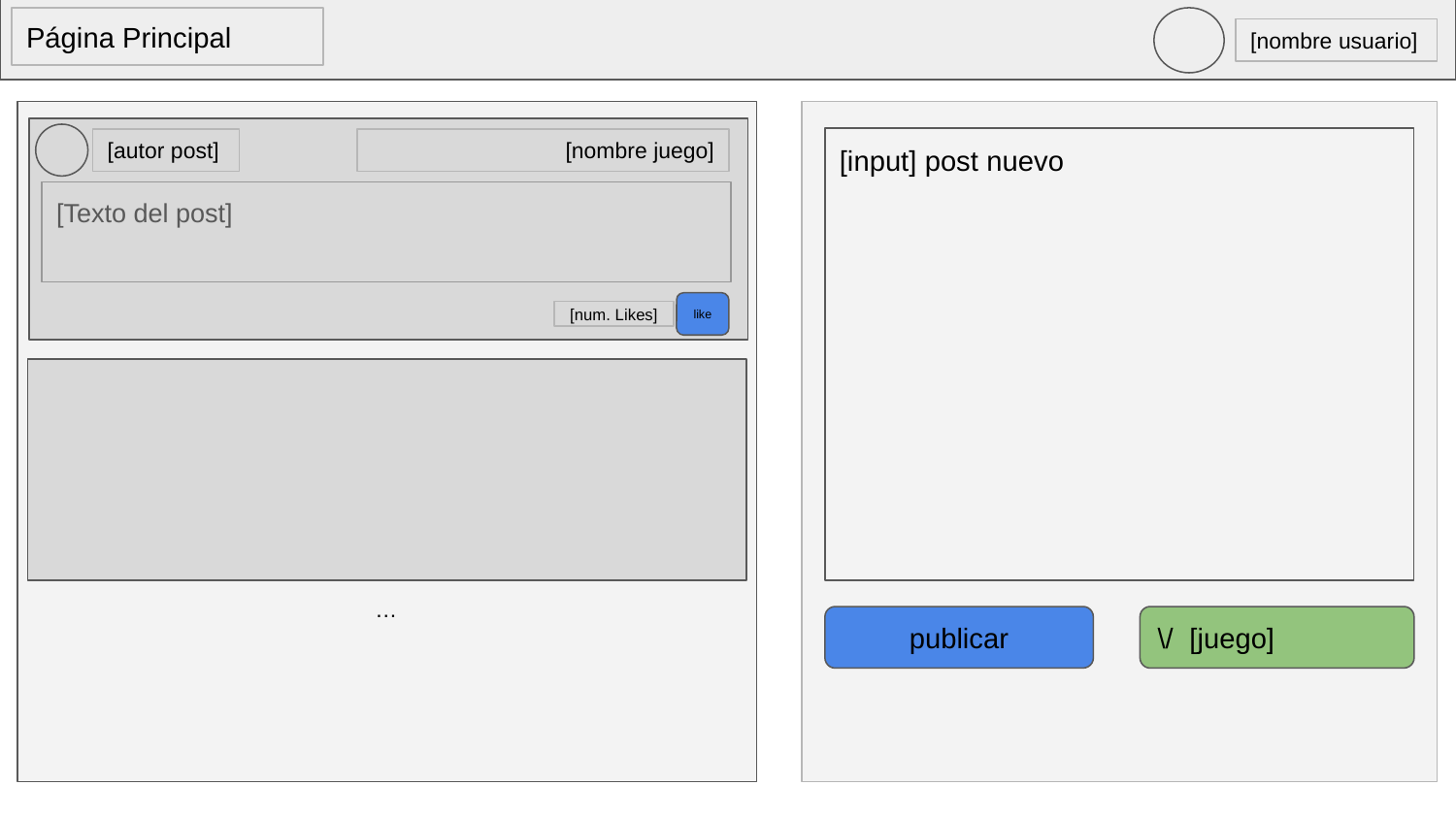

Página Principal

[nombre usuario]

[input] post nuevo
[autor post]
[nombre juego]
[Texto del post]
like
[num. Likes]

…
publicar
\/  [juego]